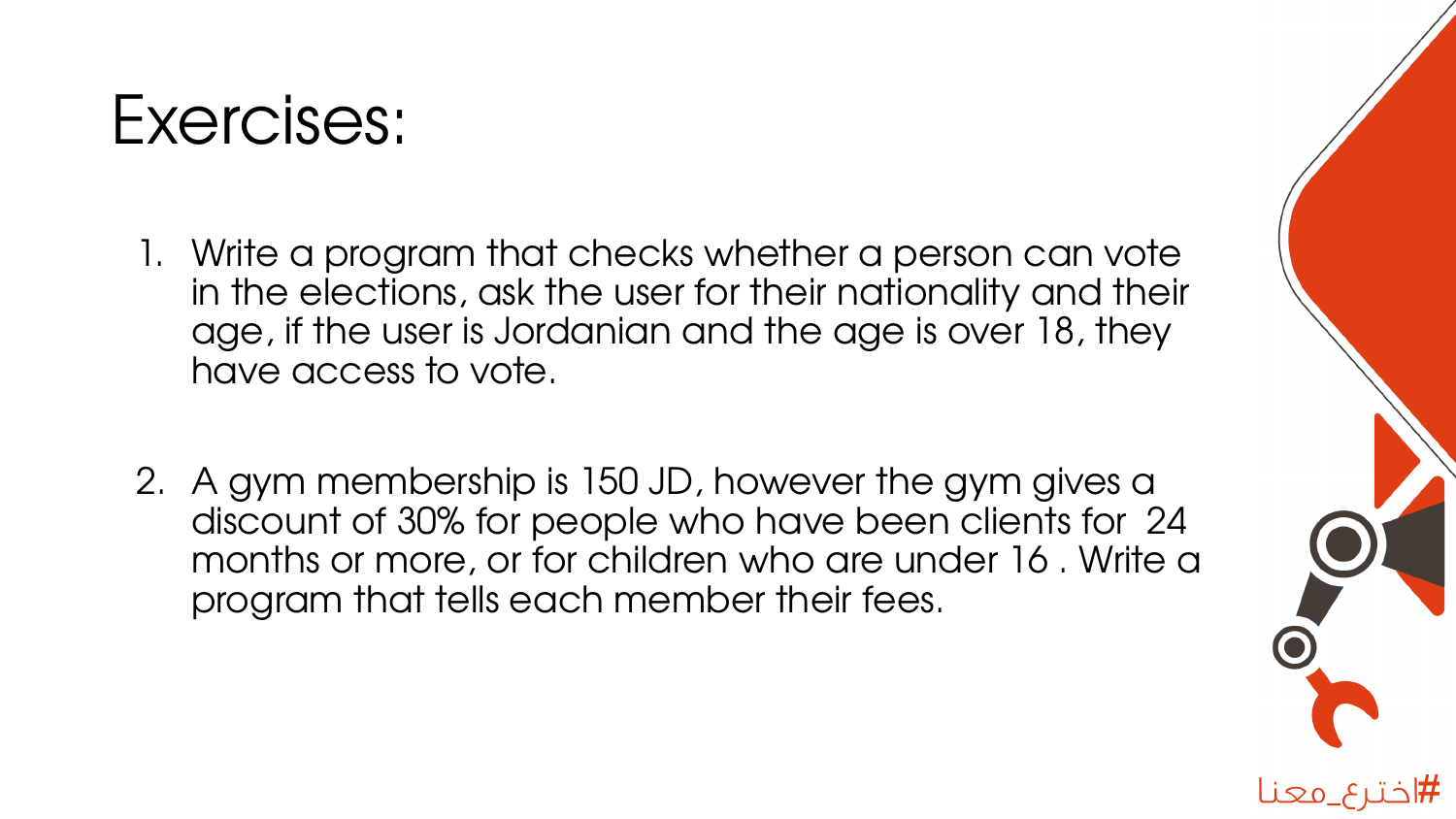

# Exercises:
Write a program that checks whether a person can vote in the elections, ask the user for their nationality and their age, if the user is Jordanian and the age is over 18, they have access to vote.

A gym membership is 150 JD, however the gym gives a discount of 30% for people who have been clients for  24 months or more, or for children who are under 16 . Write a program that tells each member their fees.